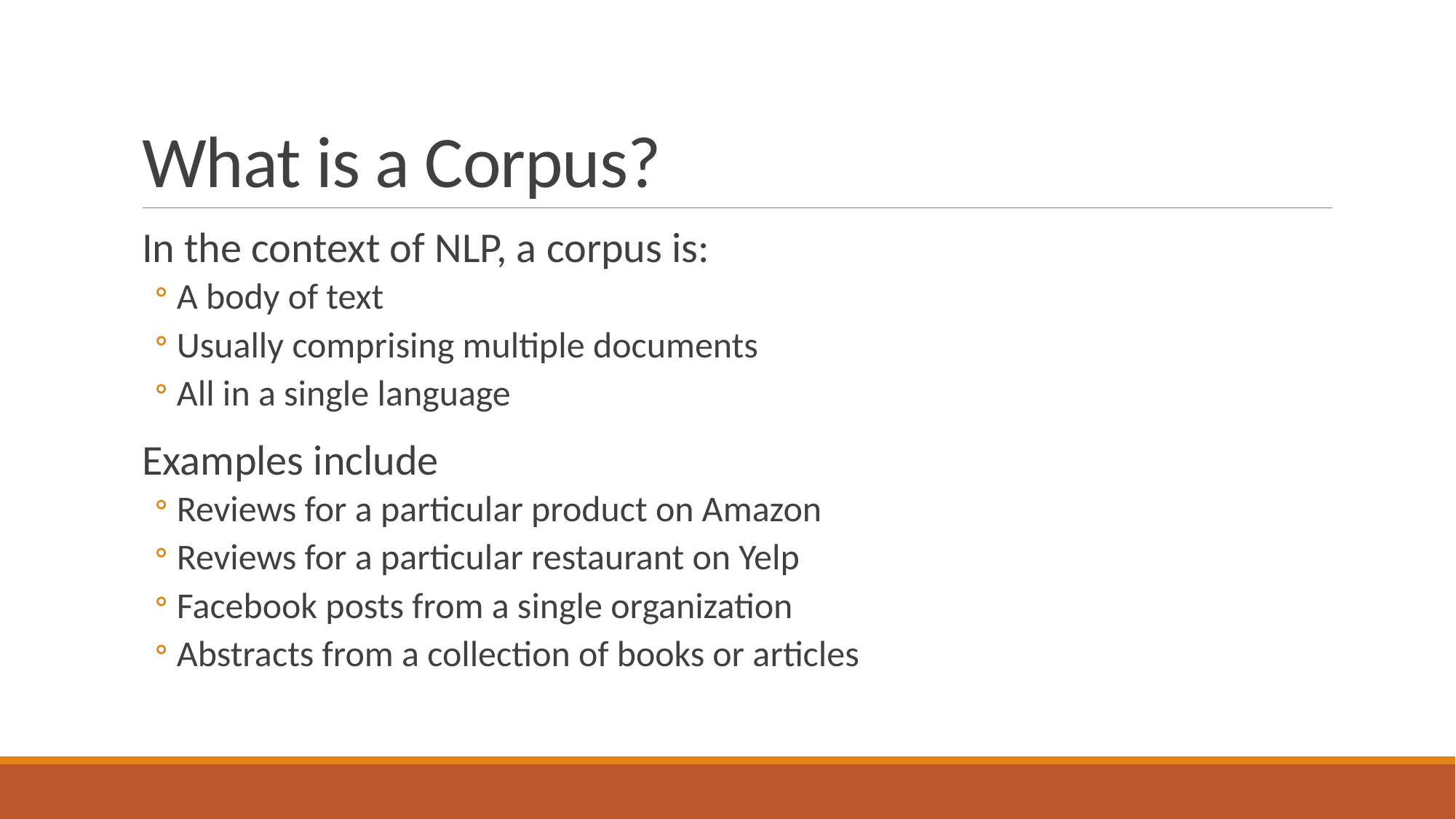

# What is a Corpus?
In the context of NLP, a corpus is:
A body of text
Usually comprising multiple documents
All in a single language
Examples include
Reviews for a particular product on Amazon
Reviews for a particular restaurant on Yelp
Facebook posts from a single organization
Abstracts from a collection of books or articles